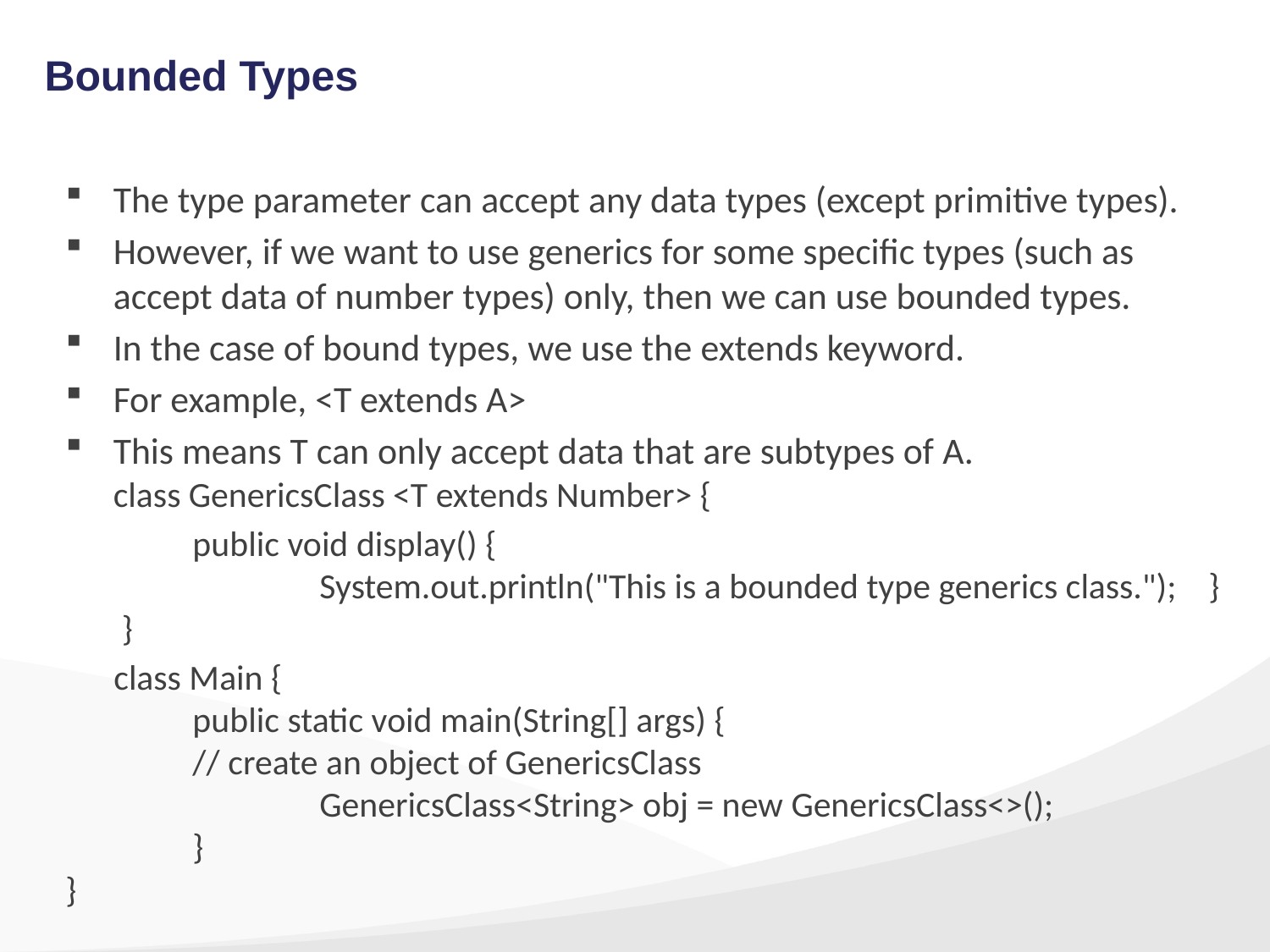

# Bounded Types
The type parameter can accept any data types (except primitive types).
However, if we want to use generics for some specific types (such as accept data of number types) only, then we can use bounded types.
In the case of bound types, we use the extends keyword.
For example, <T extends A>
This means T can only accept data that are subtypes of A.
class GenericsClass <T extends Number> {
	public void display() {
		System.out.println("This is a bounded type generics class."); 	}
       }
      class Main {
	public static void main(String[] args) {
	// create an object of GenericsClass
		GenericsClass<String> obj = new GenericsClass<>();
	}
}